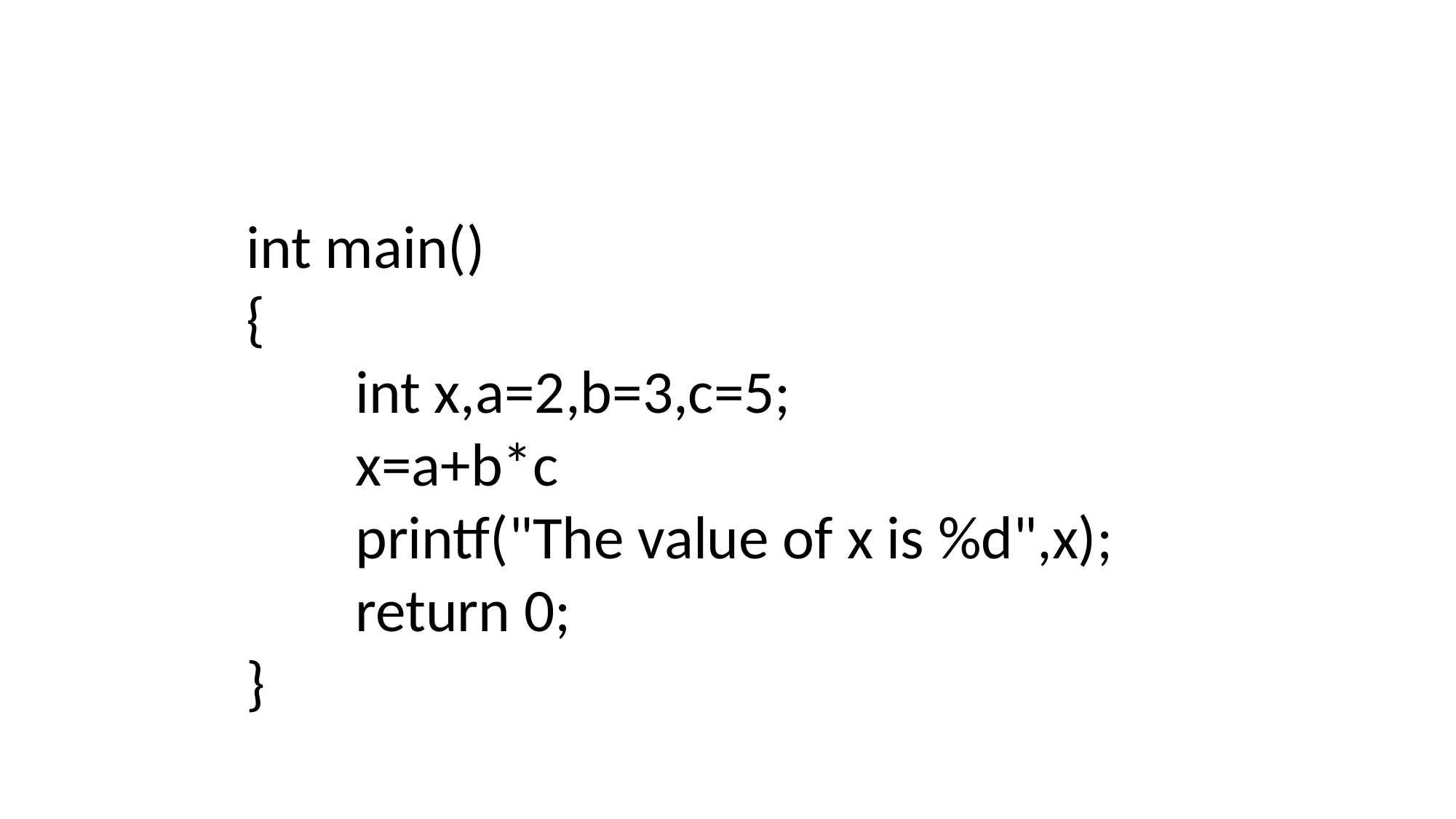

#
int main()
{
	int x,a=2,b=3,c=5;
	x=a+b*c
	printf("The value of x is %d",x);
	return 0;
}